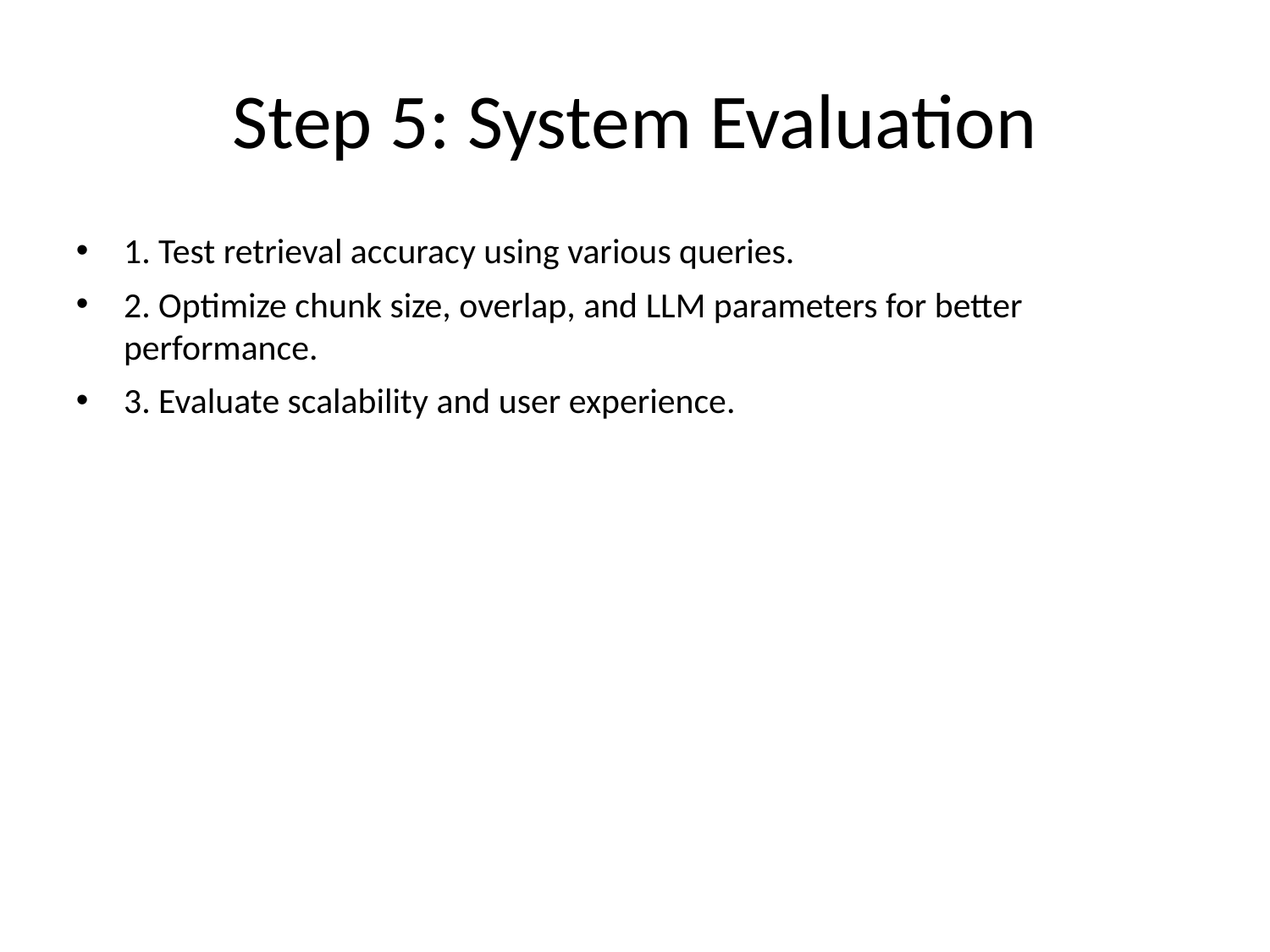

# Step 5: System Evaluation
1. Test retrieval accuracy using various queries.
2. Optimize chunk size, overlap, and LLM parameters for better performance.
3. Evaluate scalability and user experience.